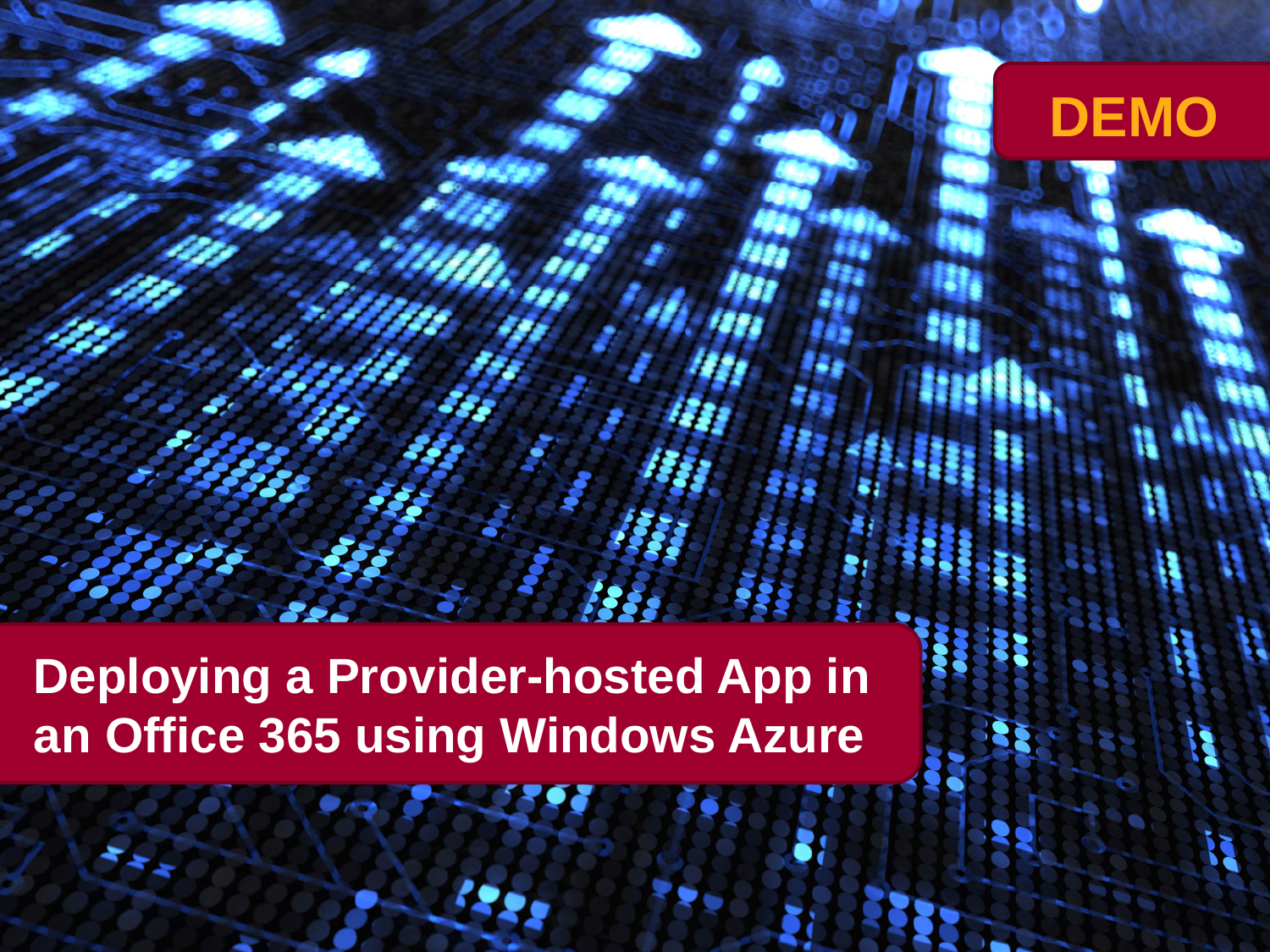

# Deploying a Provider-hosted App in an Office 365 using Windows Azure